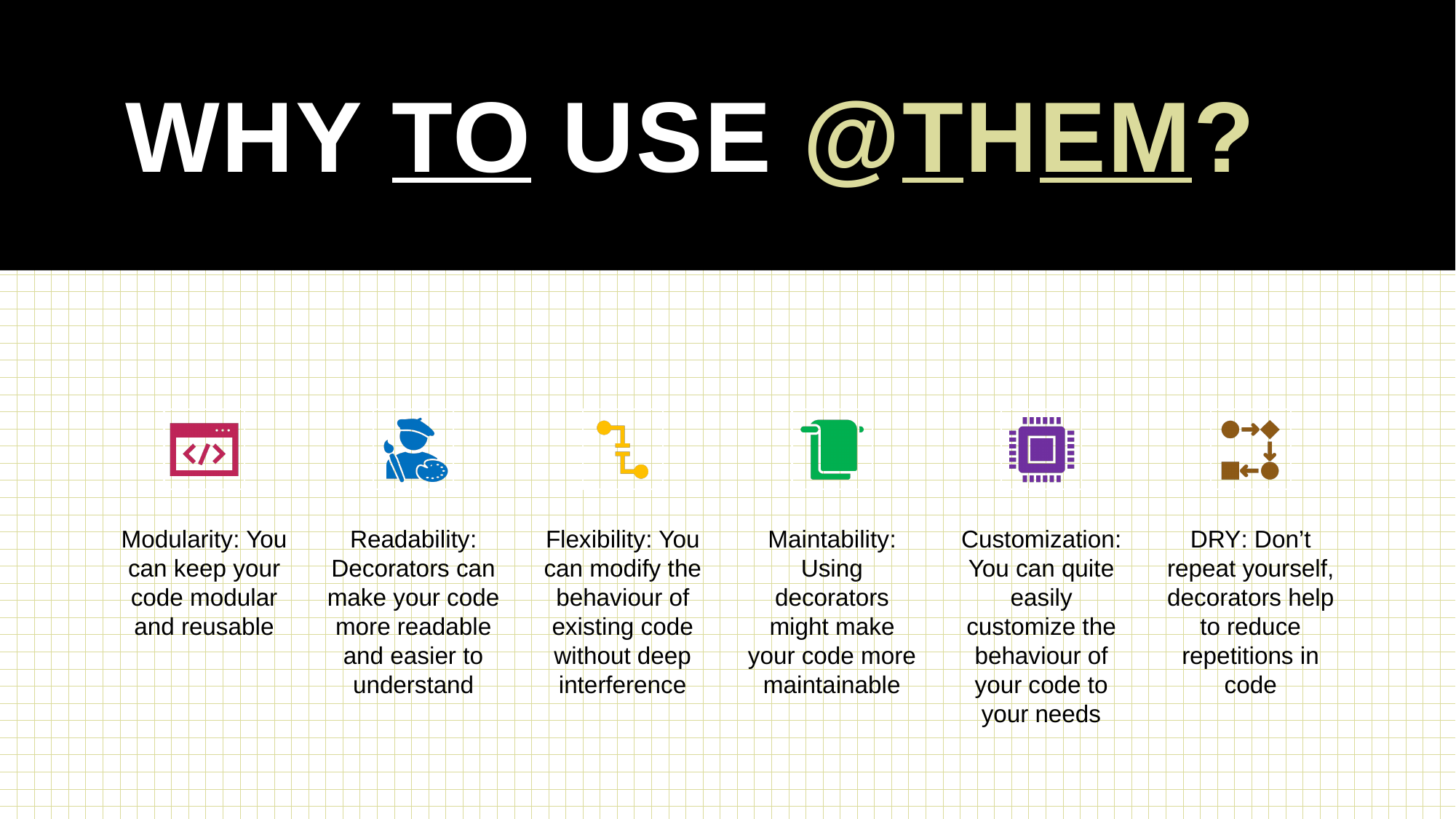

# Why to use @them?
Modularity: You can keep your code modular and reusable
Readability: Decorators can make your code more readable and easier to understand
Flexibility: You can modify the behaviour of existing code without deep interference
Maintability: Using decorators might make your code more maintainable
Customization: You can quite easily customize the behaviour of your code to your needs
DRY: Don’t repeat yourself, decorators help to reduce repetitions in code